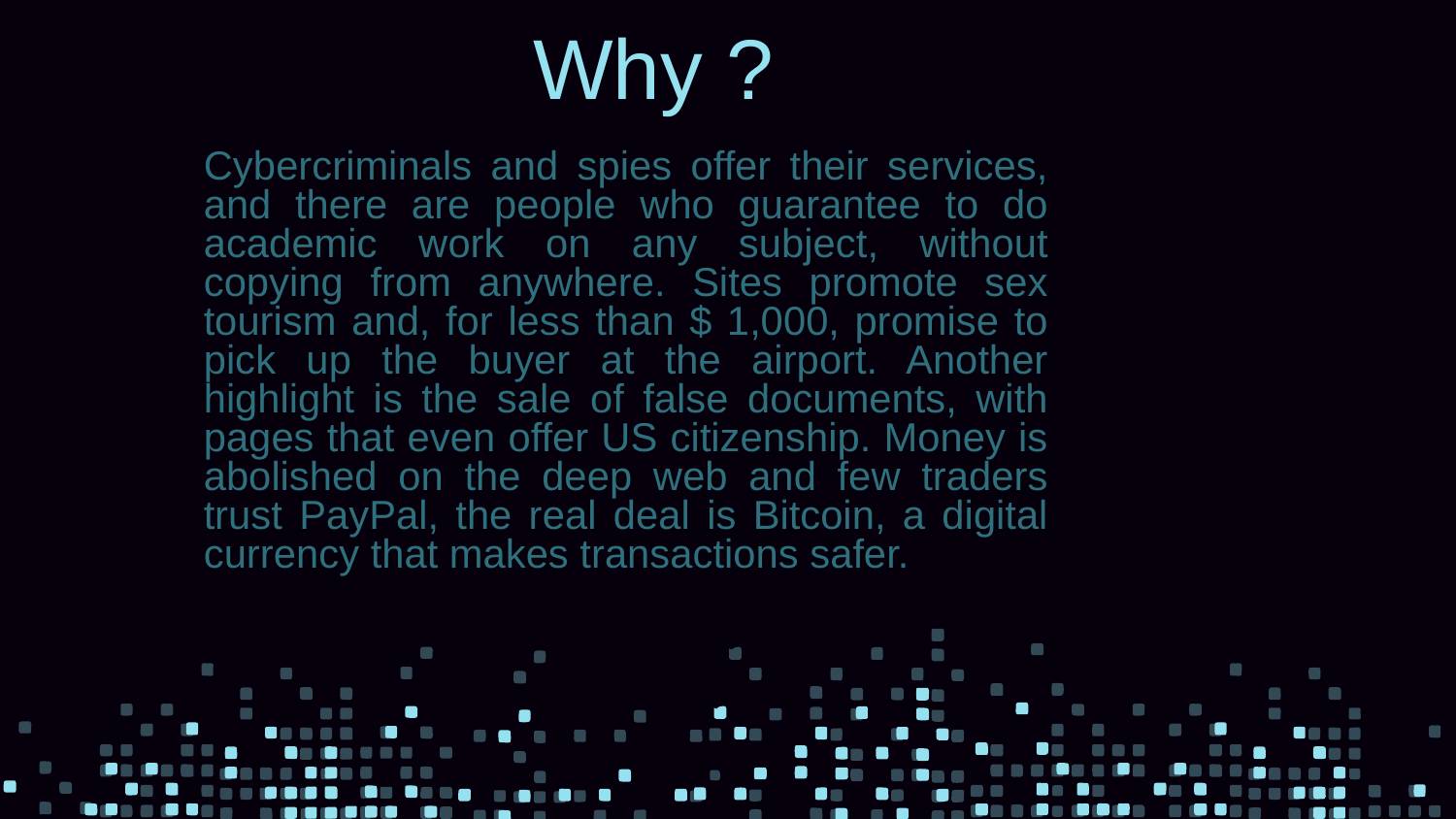

Why ?
# Cybercriminals and spies offer their services, and there are people who guarantee to do academic work on any subject, without copying from anywhere. Sites promote sex tourism and, for less than $ 1,000, promise to pick up the buyer at the airport. Another highlight is the sale of false documents, with pages that even offer US citizenship. Money is abolished on the deep web and few traders trust PayPal, the real deal is Bitcoin, a digital currency that makes transactions safer.